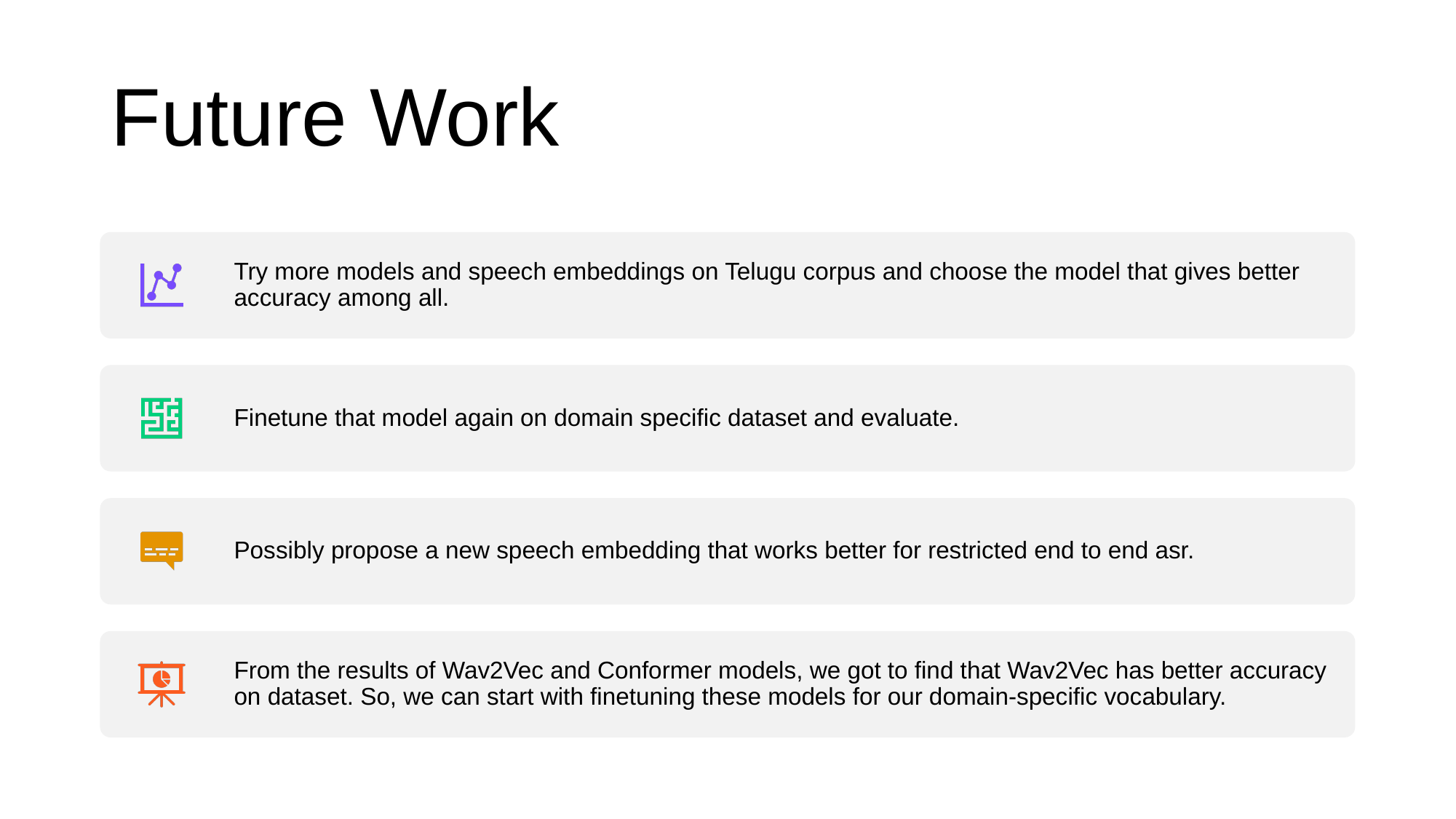

# Future Work
Try more models and speech embeddings on Telugu corpus and choose the model that gives better accuracy among all.
Finetune that model again on domain specific dataset and evaluate.
Possibly propose a new speech embedding that works better for restricted end to end asr.
From the results of Wav2Vec and Conformer models, we got to find that Wav2Vec has better accuracy on dataset. So, we can start with finetuning these models for our domain-specific vocabulary.